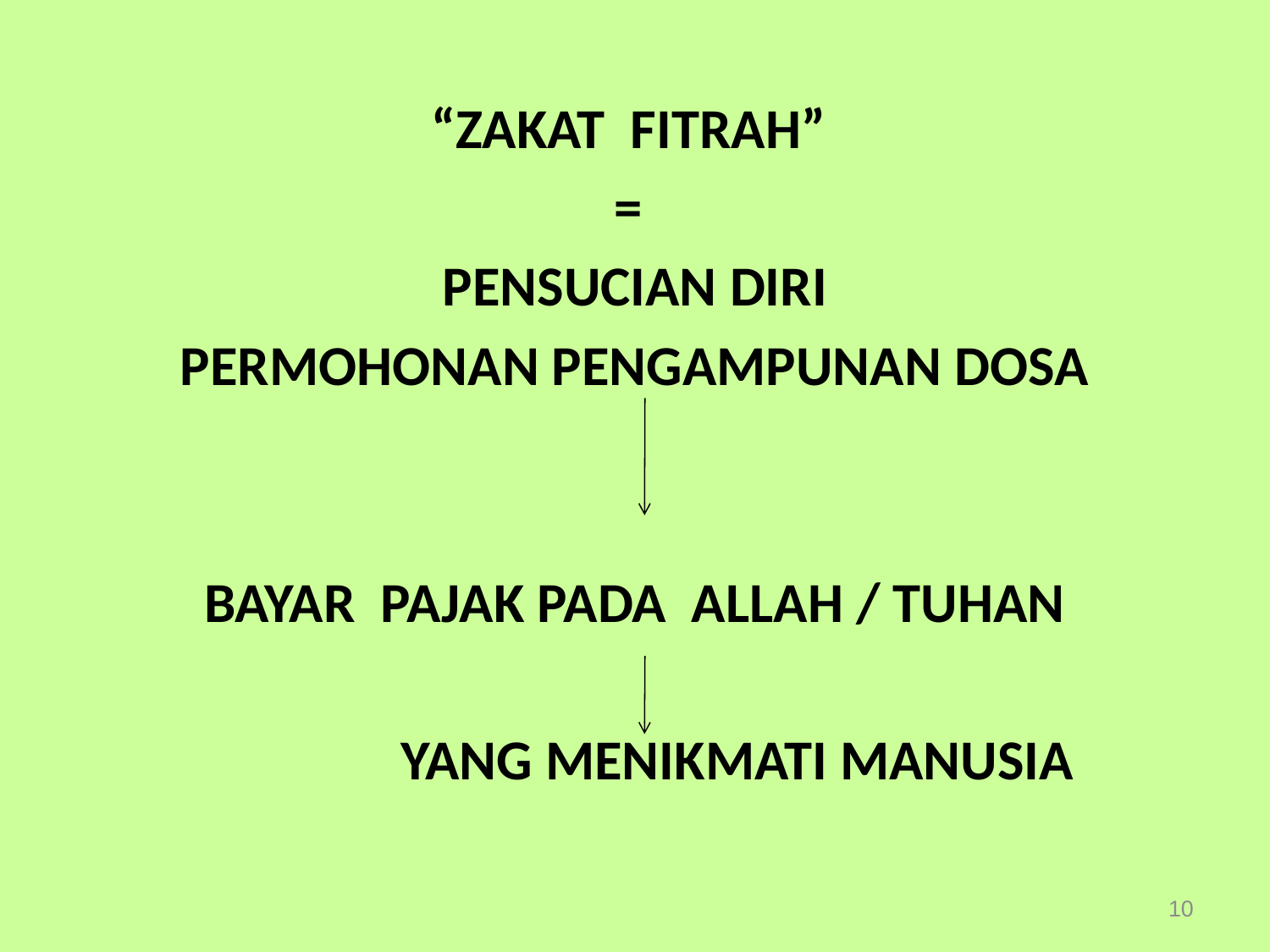

“ZAKAT  FITRAH”
=
PENSUCIAN DIRI
PERMOHONAN PENGAMPUNAN DOSA

BAYAR  PAJAK PADA  ALLAH / TUHAN

		YANG MENIKMATI MANUSIA
10